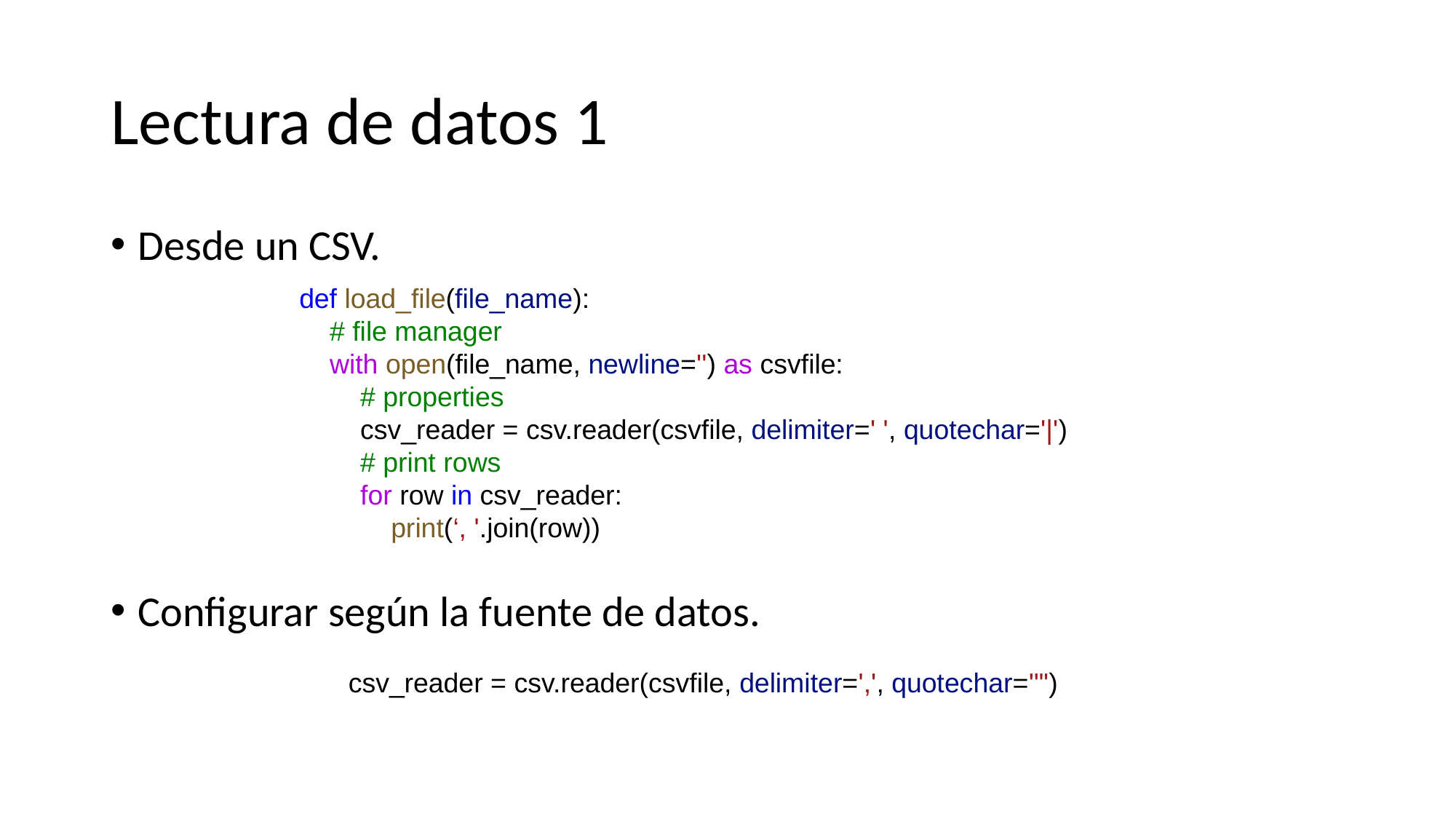

# Lectura de datos 1
Desde un CSV.

Configurar según la fuente de datos.
def load_file(file_name):
    # file manager
    with open(file_name, newline='') as csvfile:
        # properties
        csv_reader = csv.reader(csvfile, delimiter=' ', quotechar='|')
        # print rows
        for row in csv_reader:
            print(‘, '.join(row))
csv_reader = csv.reader(csvfile, delimiter=',', quotechar='"')